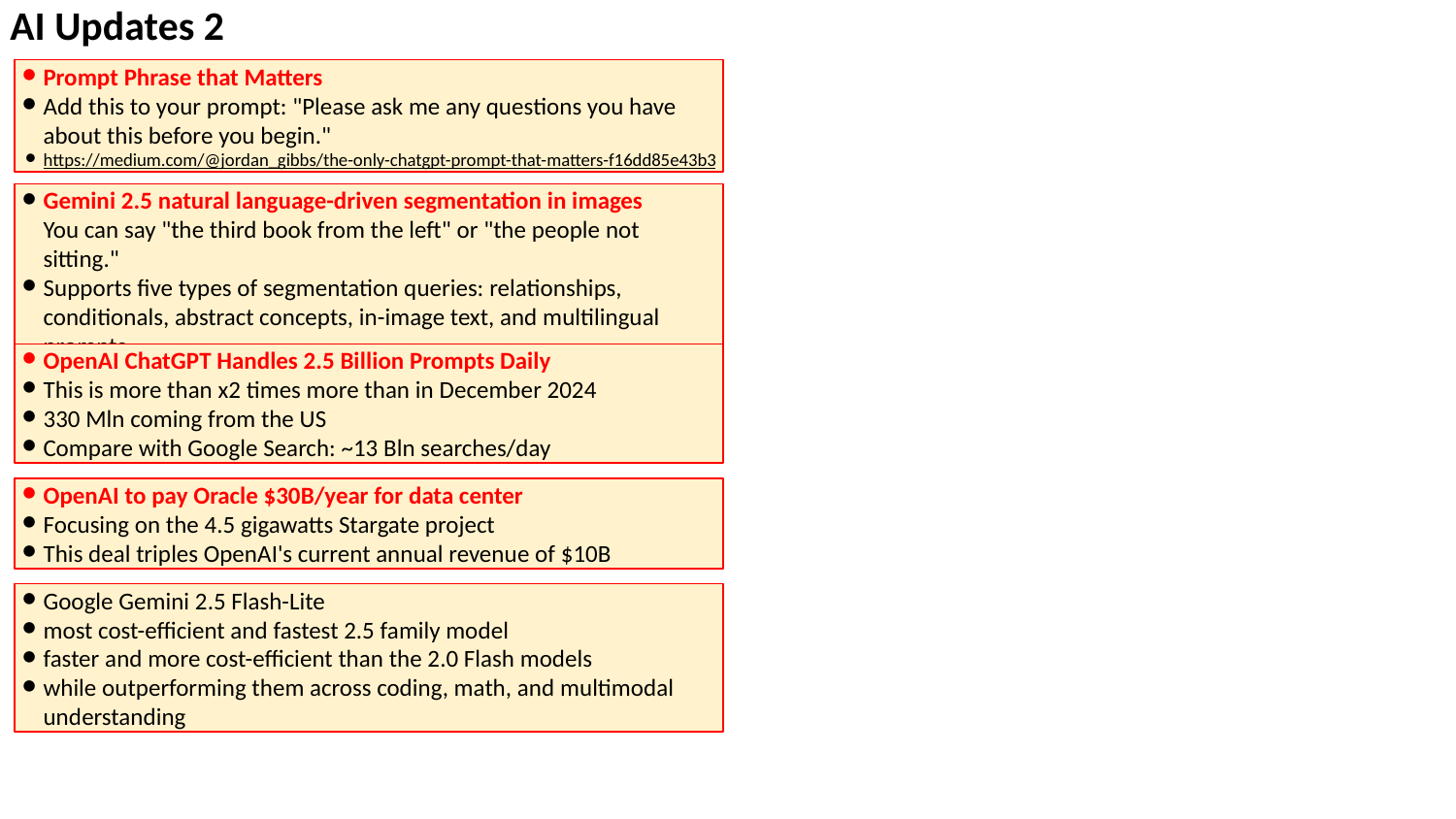

AI Updates 2
Prompt Phrase that Matters
Add this to your prompt: "Please ask me any questions you have about this before you begin."
https://medium.com/@jordan_gibbs/the-only-chatgpt-prompt-that-matters-f16dd85e43b3
Gemini 2.5 natural language-driven segmentation in images
You can say "the third book from the left" or "the people not sitting."
Supports five types of segmentation queries: relationships, conditionals, abstract concepts, in-image text, and multilingual prompts
OpenAI ChatGPT Handles 2.5 Billion Prompts Daily
This is more than x2 times more than in December 2024
330 Mln coming from the US
Compare with Google Search: ~13 Bln searches/day
OpenAI to pay Oracle $30B/year for data center
Focusing on the 4.5 gigawatts Stargate project
This deal triples OpenAI's current annual revenue of $10B
Google Gemini 2.5 Flash-Lite
most cost-efficient and fastest 2.5 family model
faster and more cost-efficient than the 2.0 Flash models
while outperforming them across coding, math, and multimodal understanding